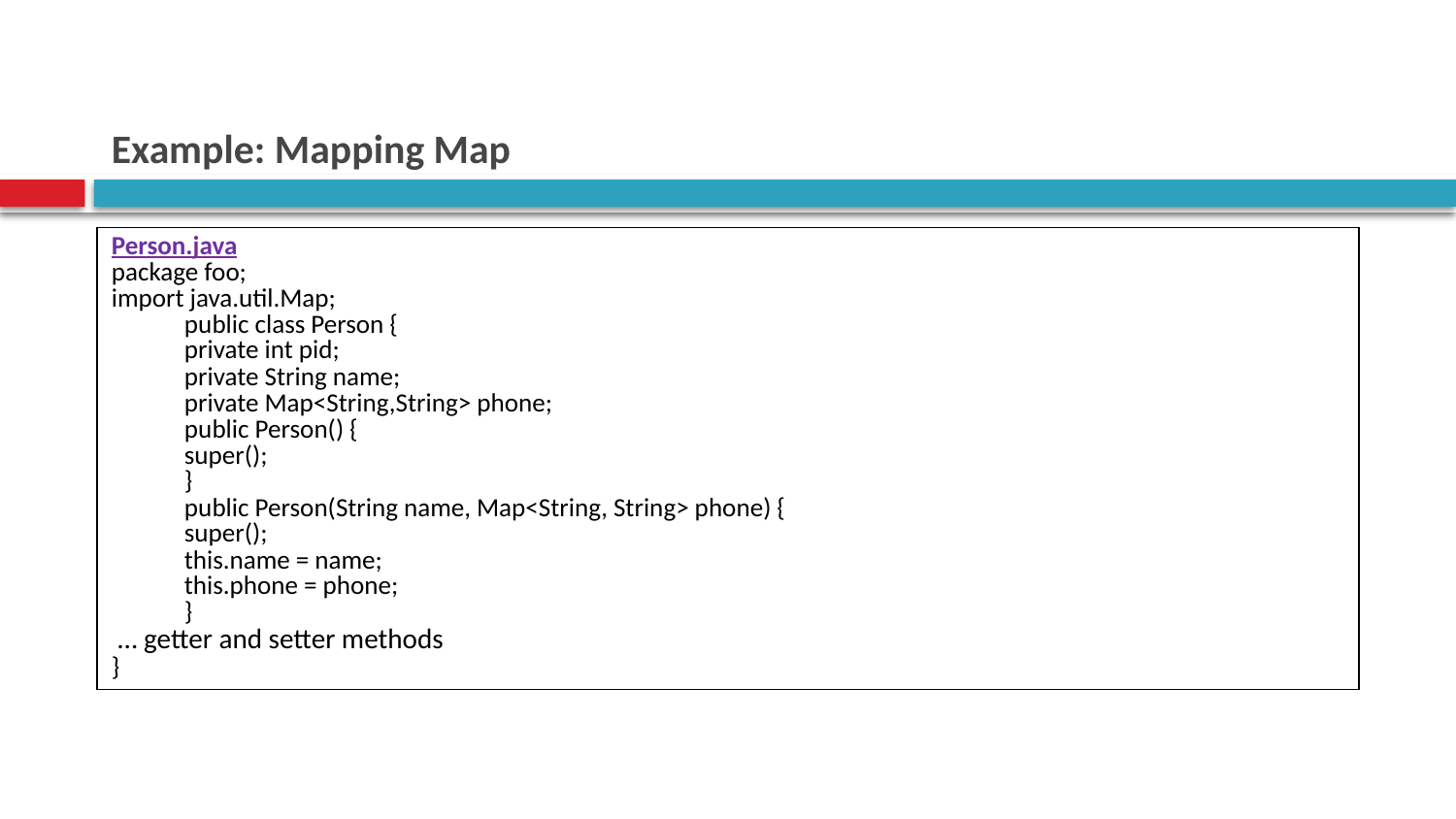

# Example: Mapping Map
| Person.java package foo; import java.util.Map; public class Person { private int pid; private String name; private Map<String,String> phone; public Person() { super(); } public Person(String name, Map<String, String> phone) { super(); this.name = name; this.phone = phone; } … getter and setter methods } |
| --- |